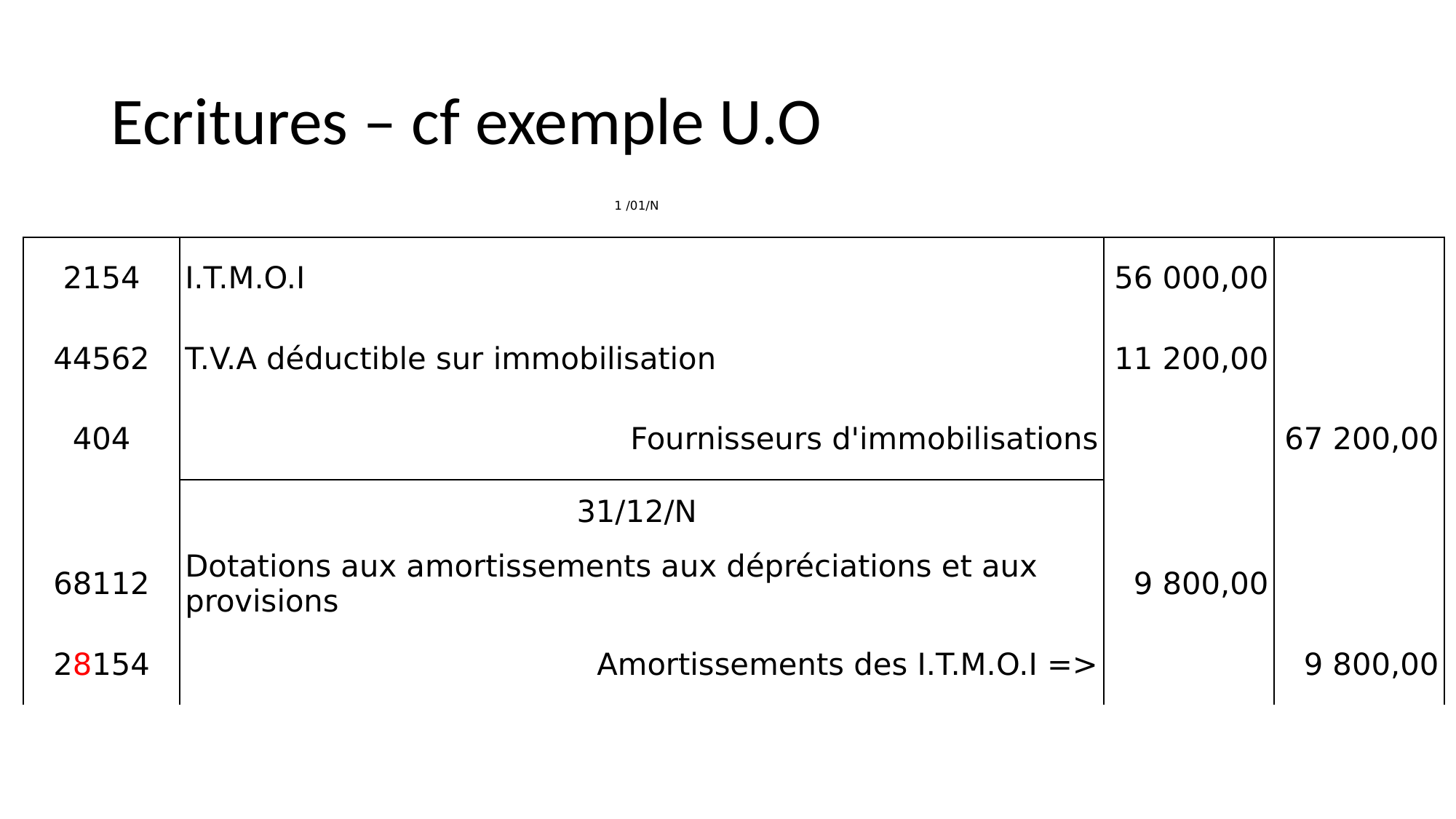

# Ecritures – cf exemple U.O
|  |  | 1 /01/N |  |  |  |
| --- | --- | --- | --- | --- | --- |
| 2154 | I.T.M.O.I |  |  | 56 000,00 |  |
| 44562 | T.V.A déductible sur immobilisation |  |  | 11 200,00 |  |
| 404 | Fournisseurs d'immobilisations |  |  |  | 67 200,00 |
|  |  | 31/12/N |  |  |  |
| 68112 | Dotations aux amortissements aux dépréciations et aux provisions |  |  | 9 800,00 |  |
| 28154 | Amortissements des I.T.M.O.I => |  |  |  | 9 800,00 |